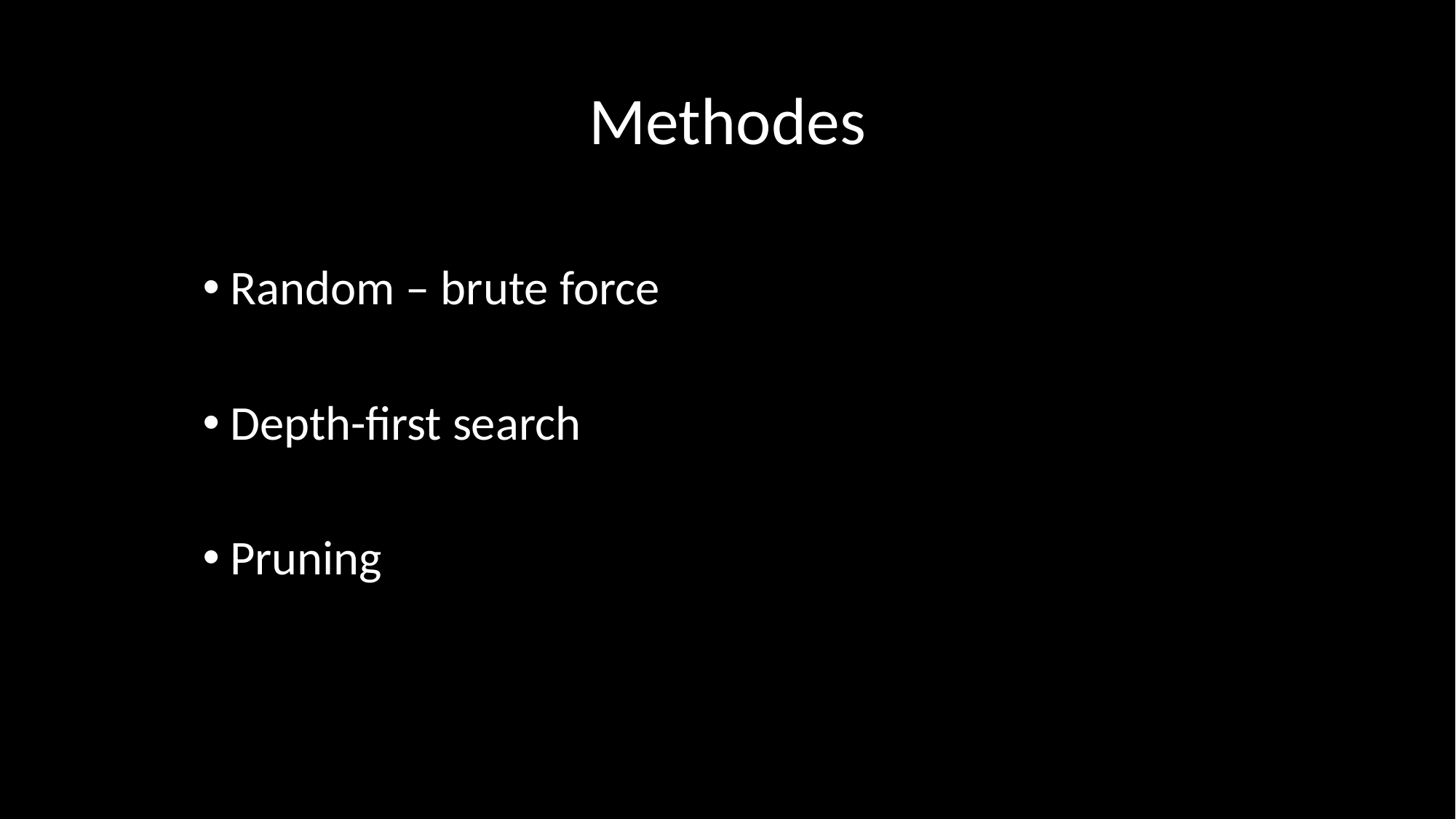

# Methodes
Random – brute force

Depth-first search

Pruning